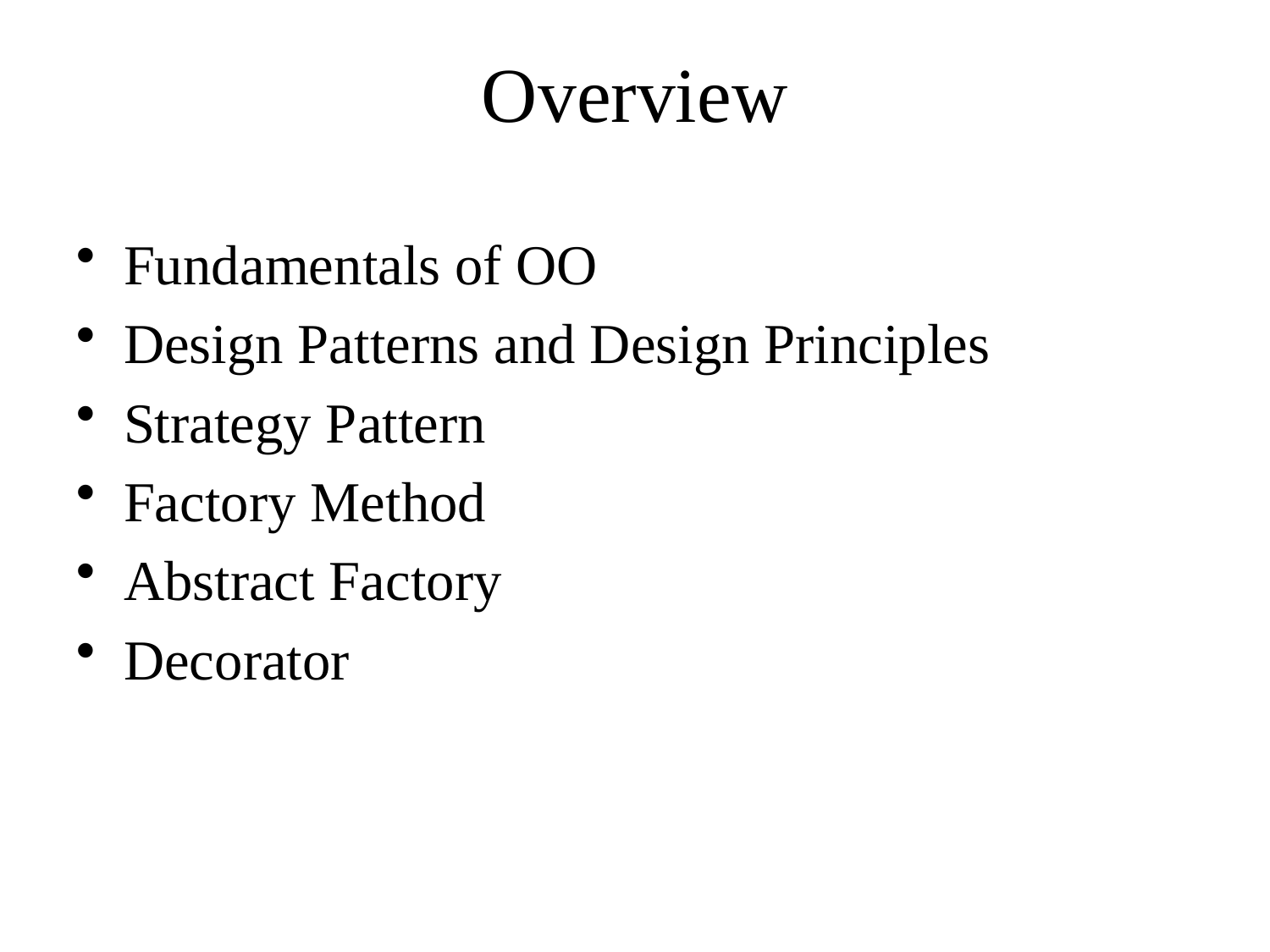

# Overview
Fundamentals of OO
Design Patterns and Design Principles
Strategy Pattern
Factory Method
Abstract Factory
Decorator